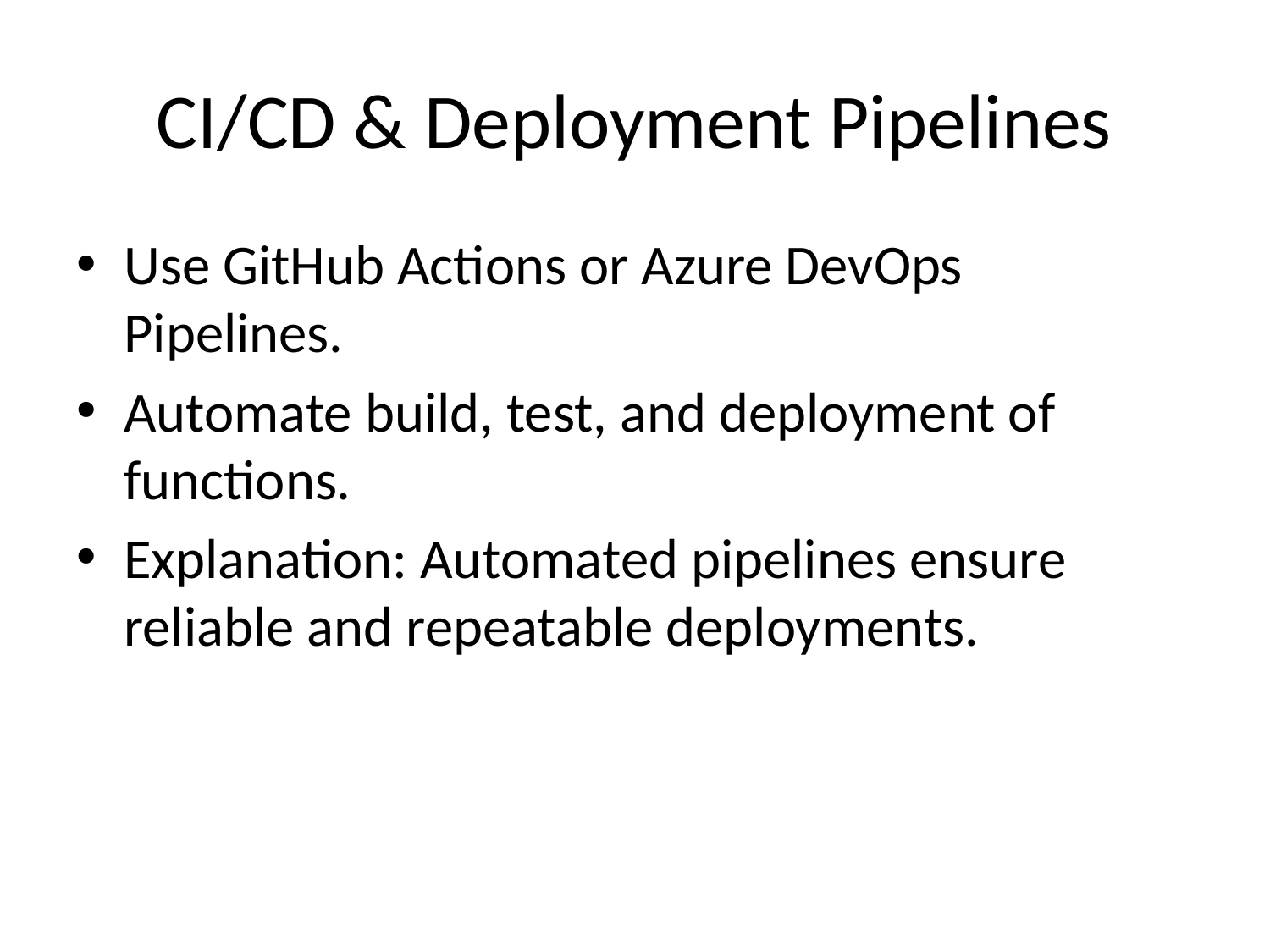

# CI/CD & Deployment Pipelines
Use GitHub Actions or Azure DevOps Pipelines.
Automate build, test, and deployment of functions.
Explanation: Automated pipelines ensure reliable and repeatable deployments.